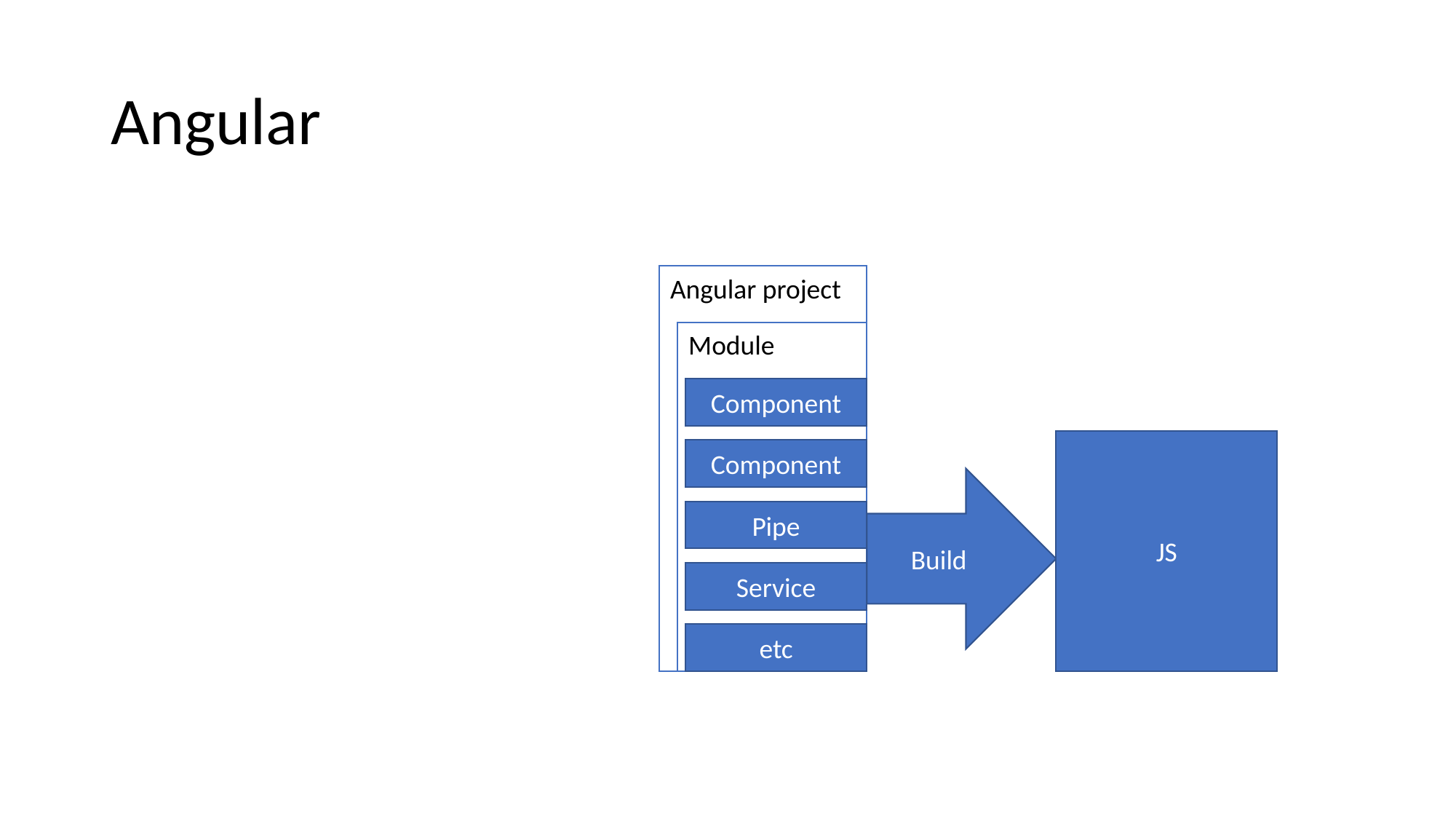

# Angular

Angular project
Module
Component
JS
Component
Build
Pipe
Service
etc